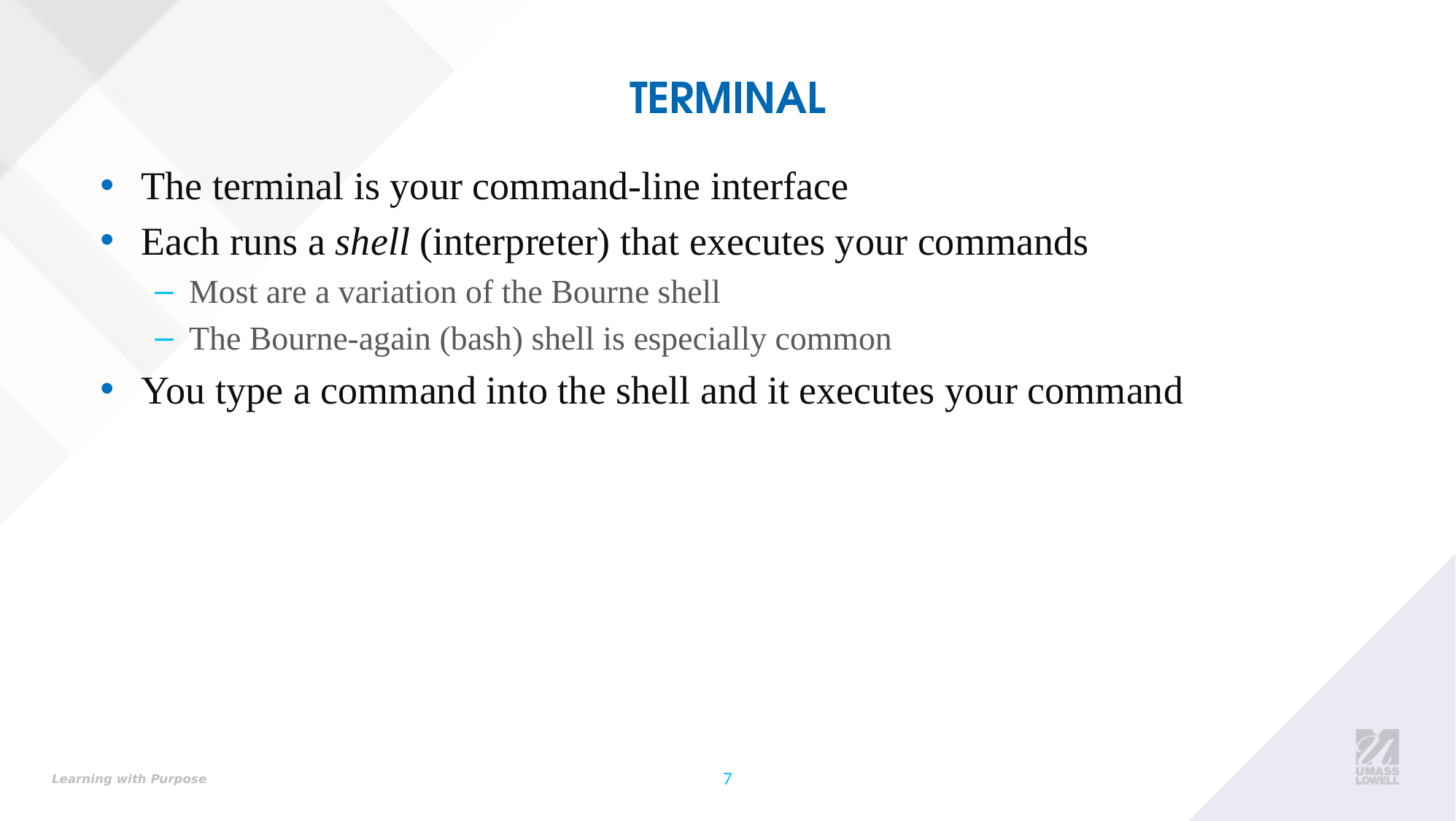

# Terminal
The terminal is your command-line interface
Each runs a shell (interpreter) that executes your commands
Most are a variation of the Bourne shell
The Bourne-again (bash) shell is especially common
You type a command into the shell and it executes your command

7